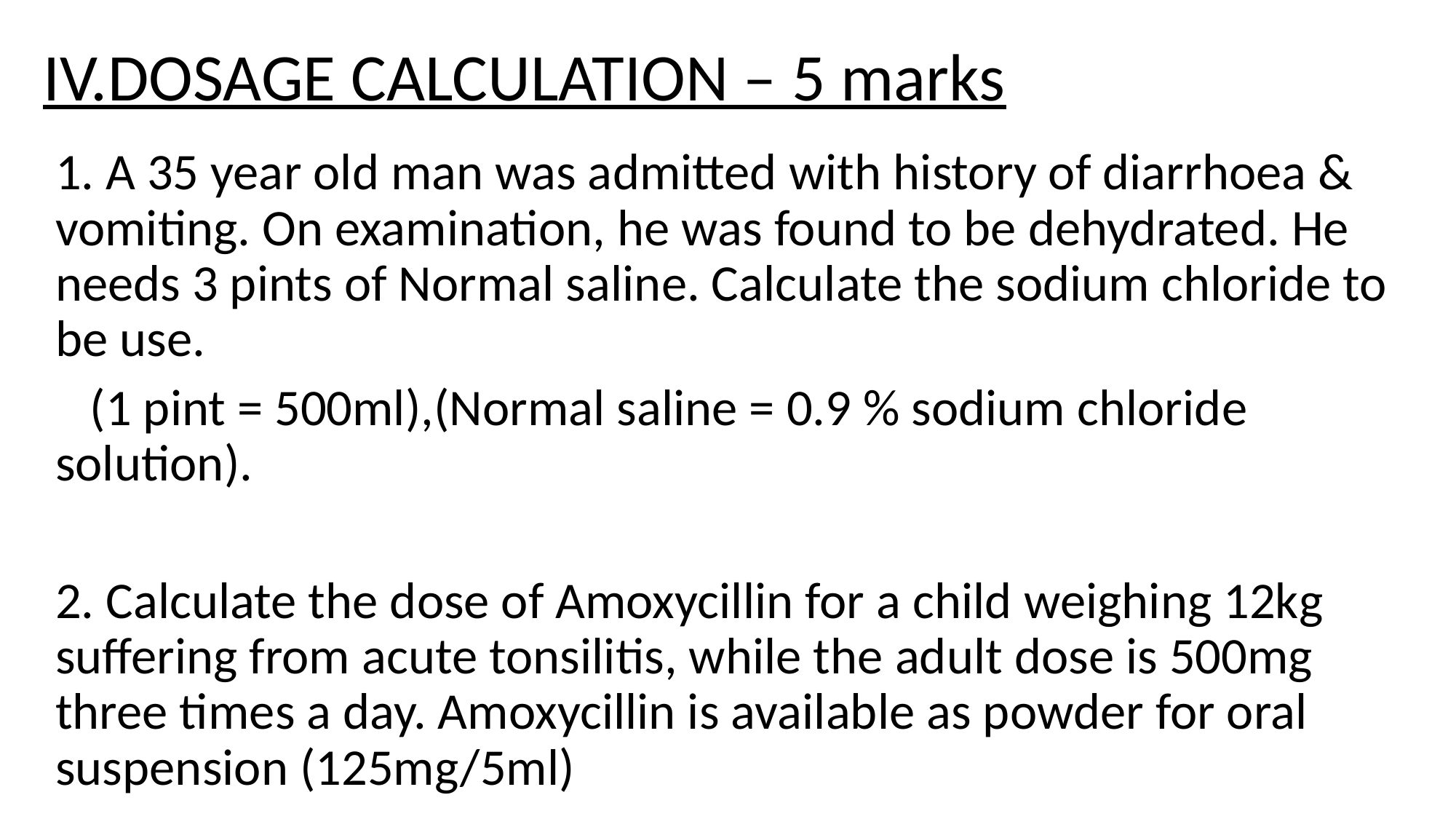

# IV.DOSAGE CALCULATION – 5 marks
1. A 35 year old man was admitted with history of diarrhoea & vomiting. On examination, he was found to be dehydrated. He needs 3 pints of Normal saline. Calculate the sodium chloride to be use.
   (1 pint = 500ml),(Normal saline = 0.9 % sodium chloride solution).

2. Calculate the dose of Amoxycillin for a child weighing 12kg suffering from acute tonsilitis, while the adult dose is 500mg three times a day. Amoxycillin is available as powder for oral suspension (125mg/5ml)